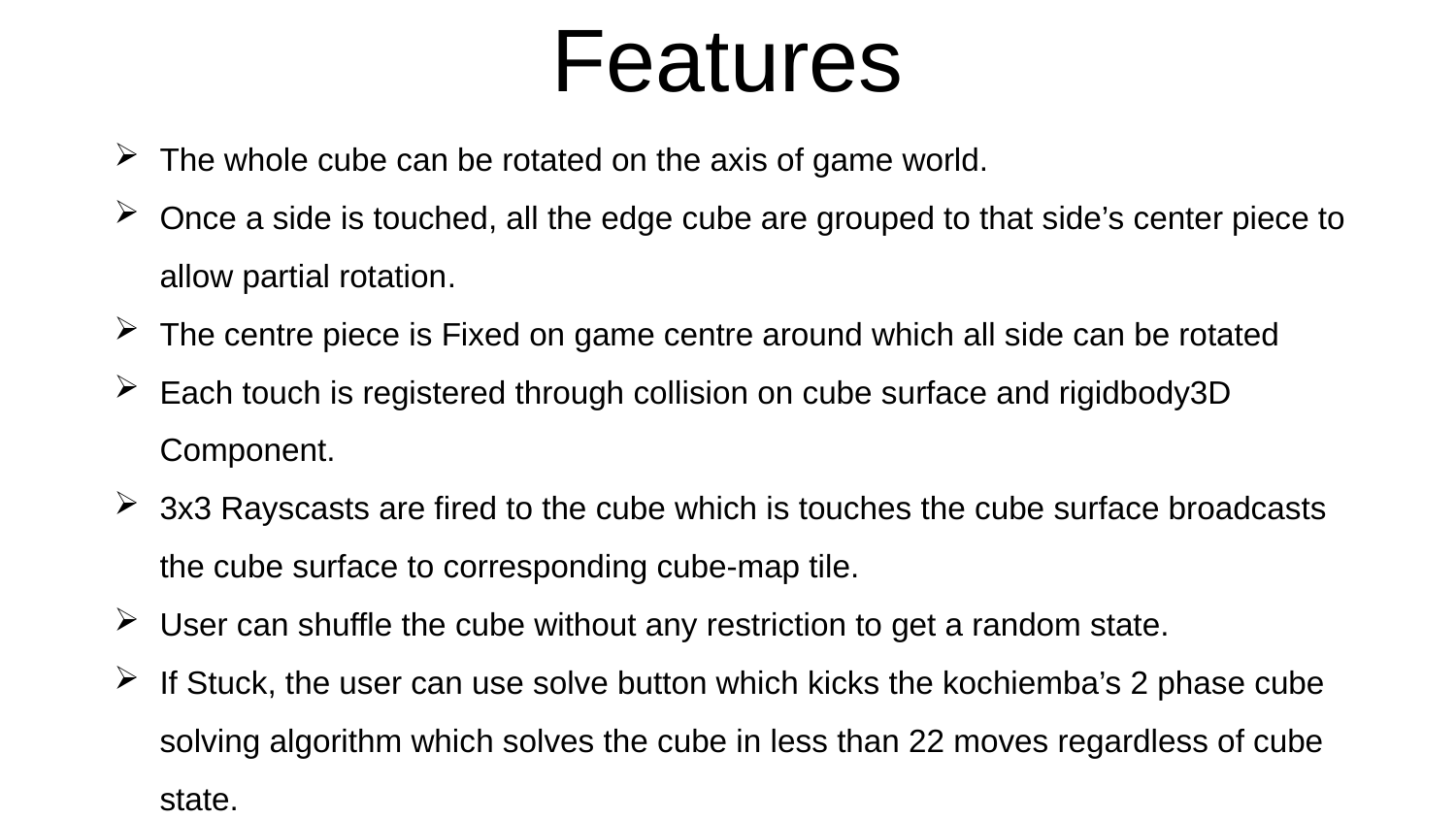

# Features
The whole cube can be rotated on the axis of game world.
Once a side is touched, all the edge cube are grouped to that side’s center piece to allow partial rotation.
The centre piece is Fixed on game centre around which all side can be rotated
Each touch is registered through collision on cube surface and rigidbody3D Component.
3x3 Rayscasts are fired to the cube which is touches the cube surface broadcasts the cube surface to corresponding cube-map tile.
User can shuffle the cube without any restriction to get a random state.
If Stuck, the user can use solve button which kicks the kochiemba’s 2 phase cube solving algorithm which solves the cube in less than 22 moves regardless of cube state.